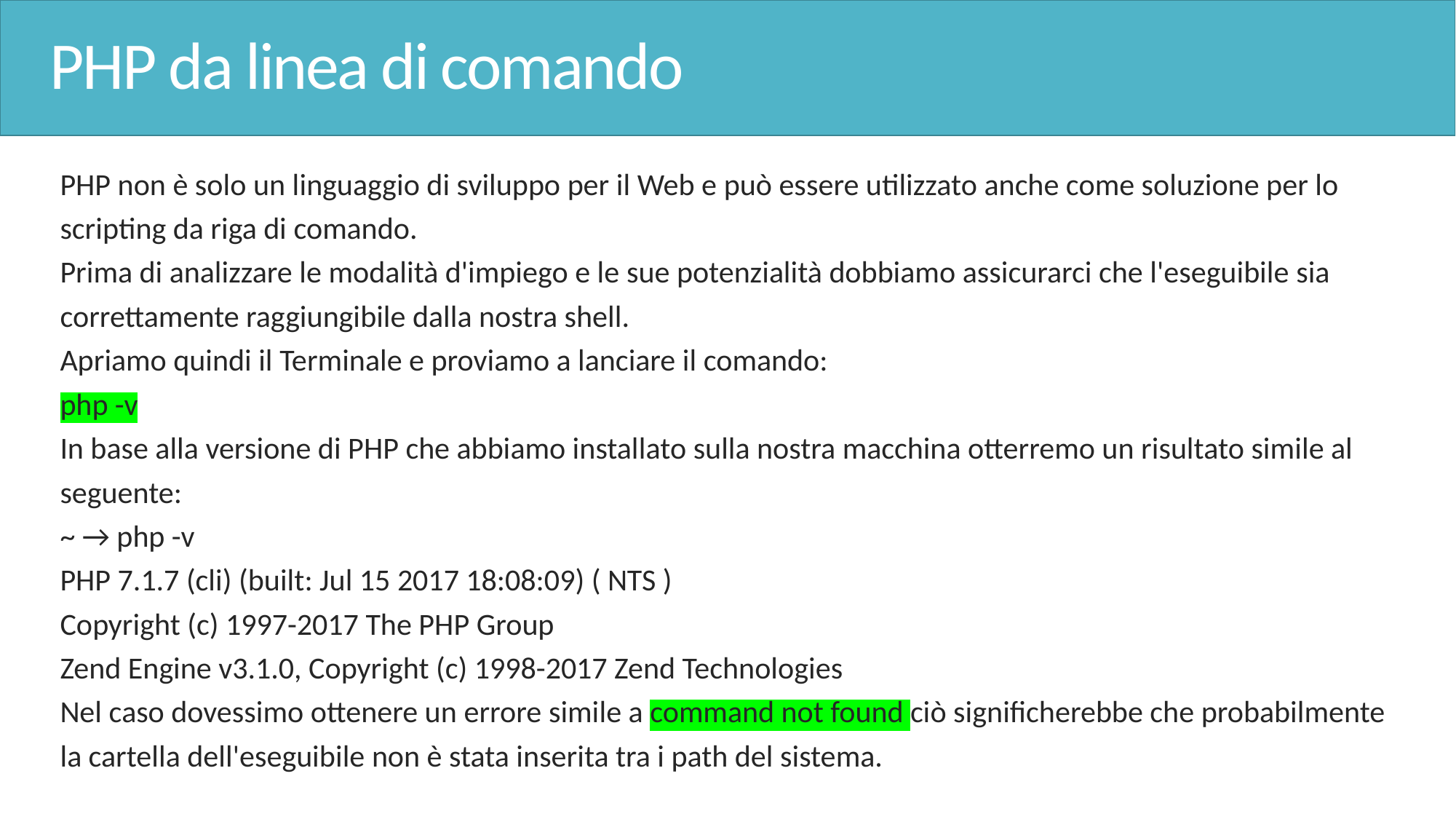

# PHP da linea di comando
PHP non è solo un linguaggio di sviluppo per il Web e può essere utilizzato anche come soluzione per lo scripting da riga di comando.
Prima di analizzare le modalità d'impiego e le sue potenzialità dobbiamo assicurarci che l'eseguibile sia correttamente raggiungibile dalla nostra shell.
Apriamo quindi il Terminale e proviamo a lanciare il comando:
php -v
In base alla versione di PHP che abbiamo installato sulla nostra macchina otterremo un risultato simile al seguente:
~ → php -v
PHP 7.1.7 (cli) (built: Jul 15 2017 18:08:09) ( NTS )
Copyright (c) 1997-2017 The PHP Group
Zend Engine v3.1.0, Copyright (c) 1998-2017 Zend Technologies
Nel caso dovessimo ottenere un errore simile a command not found ciò significherebbe che probabilmente la cartella dell'eseguibile non è stata inserita tra i path del sistema.